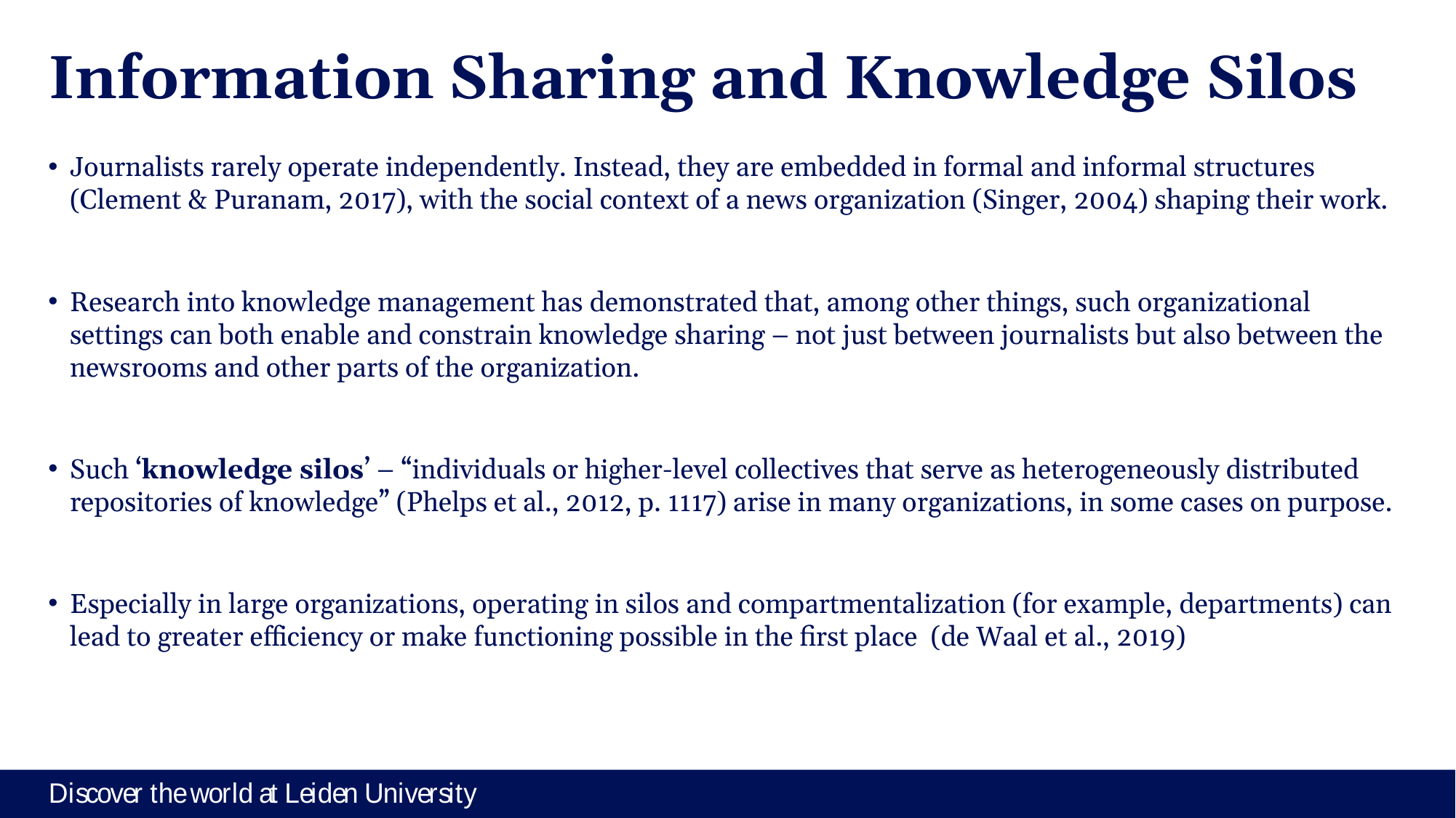

# Information Sharing and Knowledge Silos
Journalists rarely operate independently. Instead, they are embedded in formal and informal structures (Clement & Puranam, 2017), with the social context of a news organization (Singer, 2004) shaping their work.

Research into knowledge management has demonstrated that, among other things, such organizational settings can both enable and constrain knowledge sharing – not just between journalists but also between the newsrooms and other parts of the organization.

Such ‘knowledge silos’ – “individuals or higher-level collectives that serve as heterogeneously distributed repositories of knowledge” (Phelps et al., 2012, p. 1117) arise in many organizations, in some cases on purpose.

Especially in large organizations, operating in silos and compartmentalization (for example, departments) can lead to greater efficiency or make functioning possible in the first place  (de Waal et al., 2019)